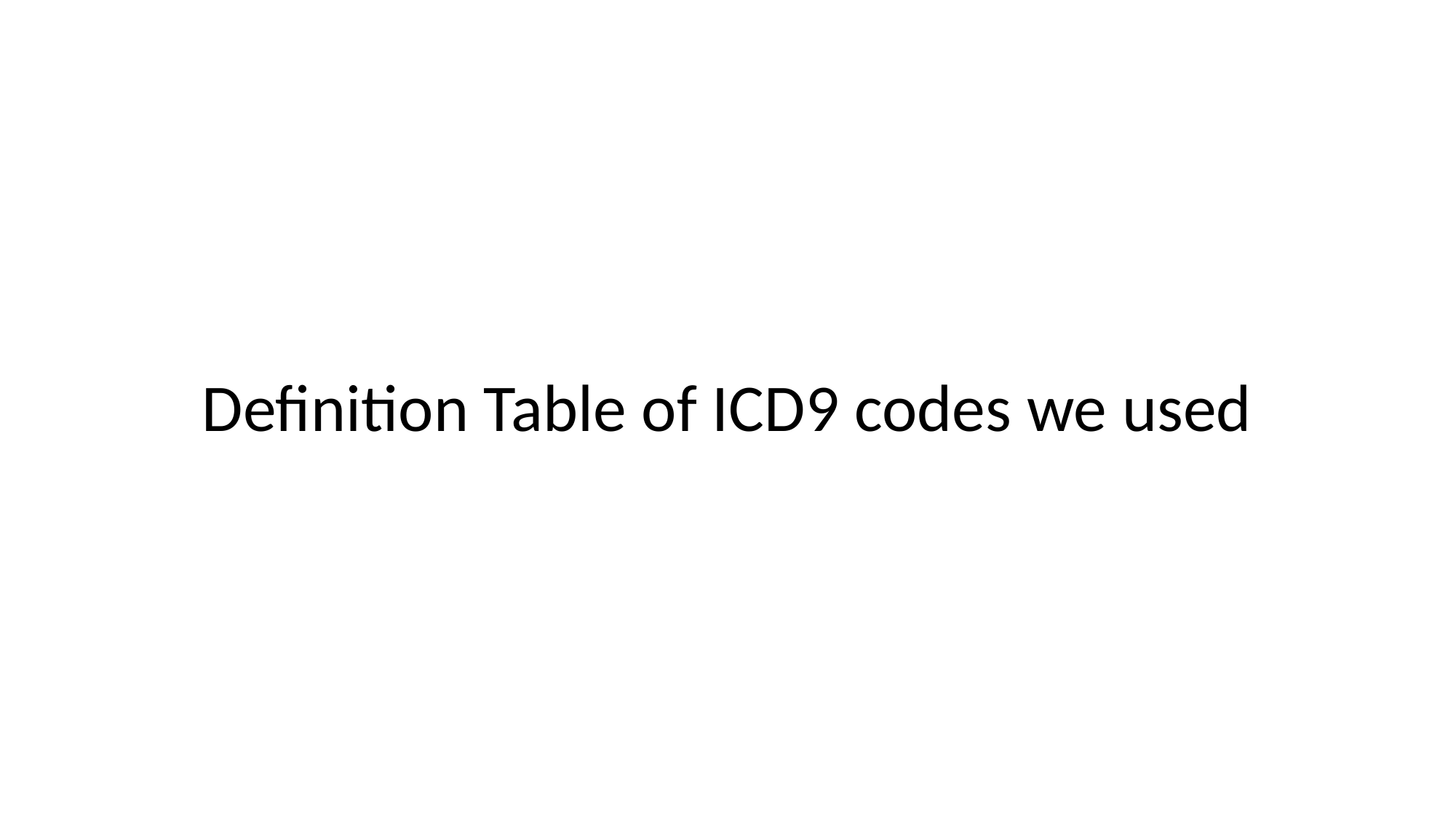

# Definition Table of ICD9 codes we used